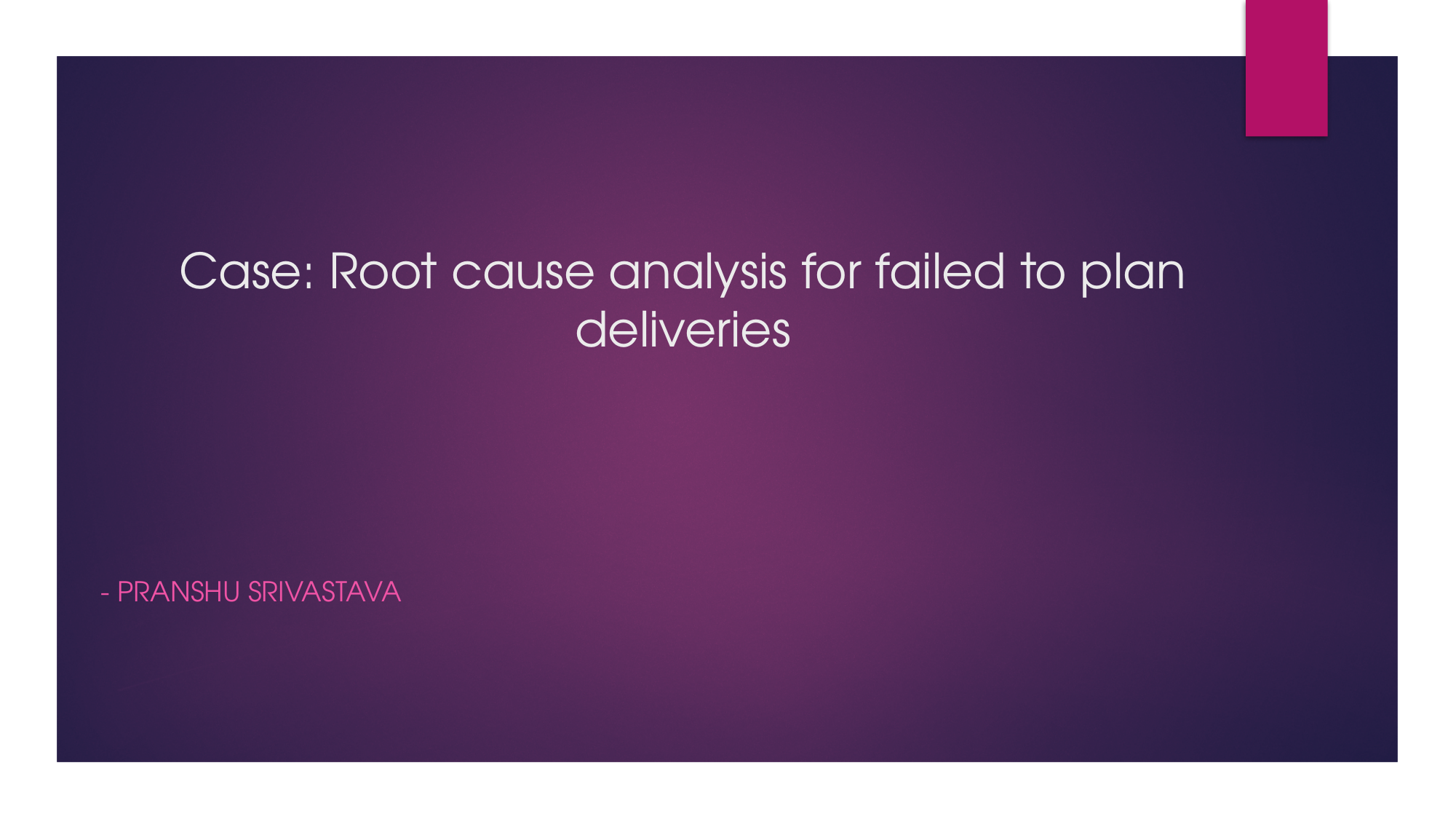

# Case: Root cause analysis for failed to plan deliveries
- Pranshu Srivastava